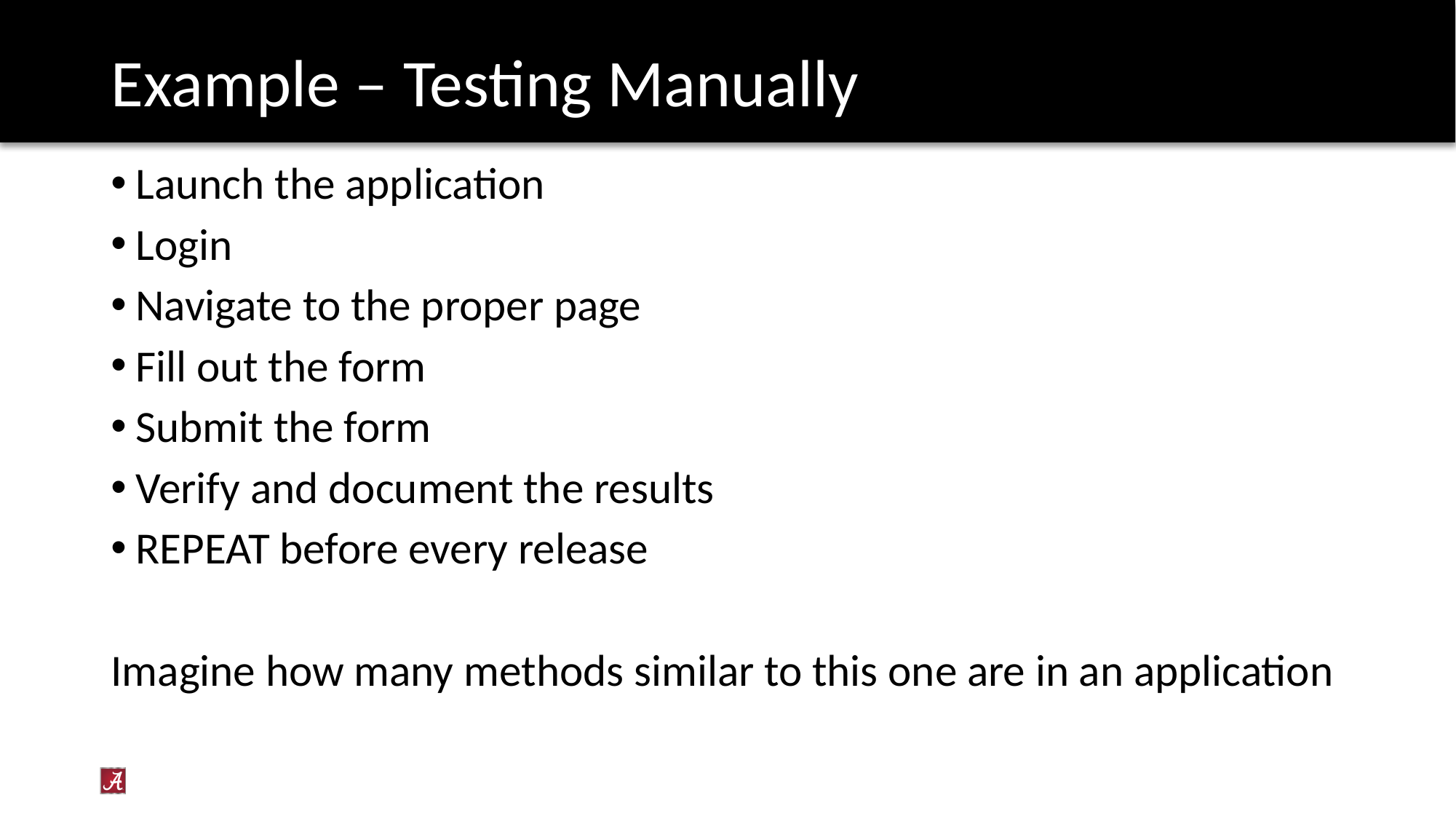

# Example – Testing Manually
Launch the application
Login
Navigate to the proper page
Fill out the form
Submit the form
Verify and document the results
REPEAT before every release

Imagine how many methods similar to this one are in an application